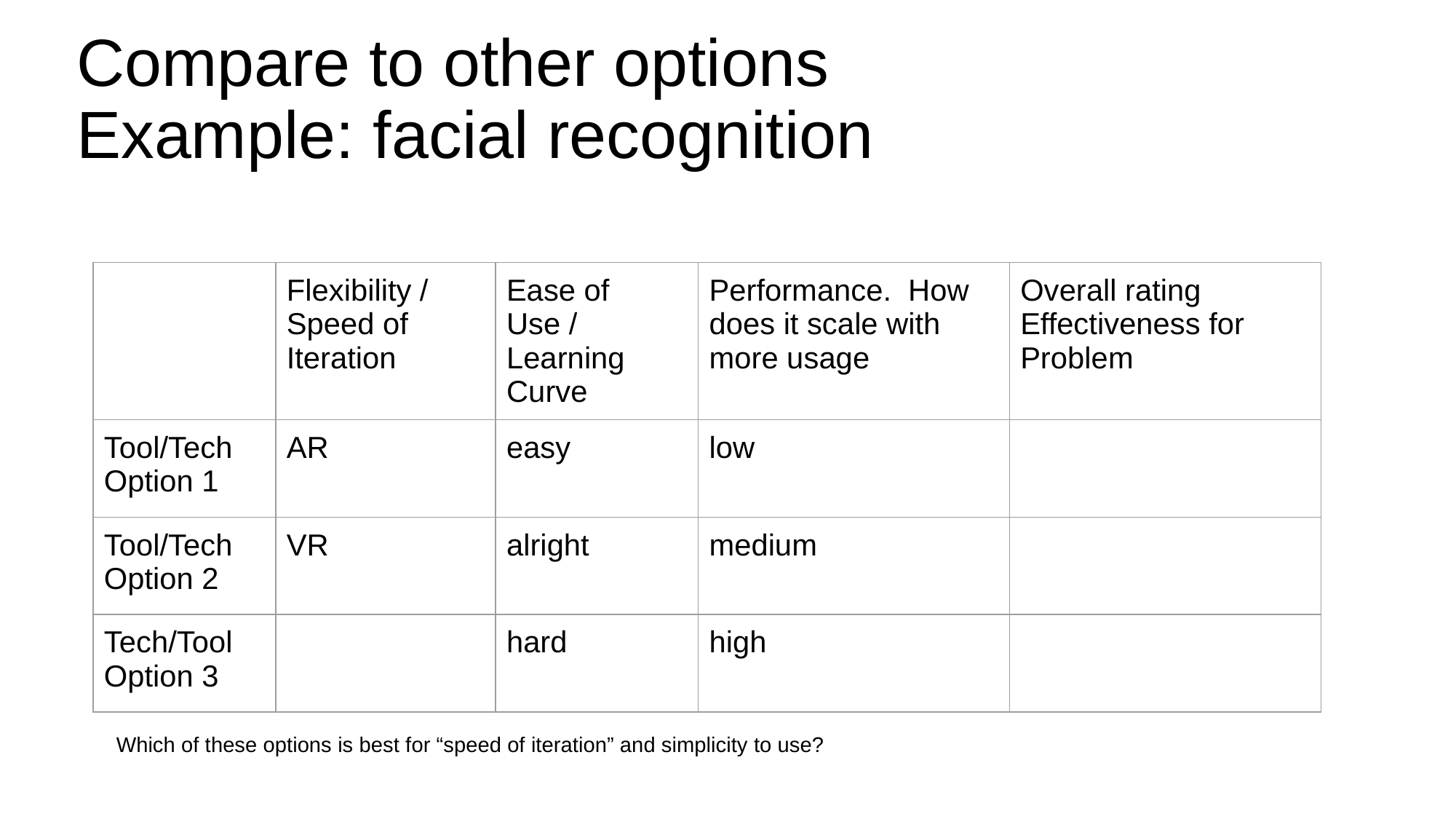

# Compare to other options
Example: facial recognition
|  | Flexibility / Speed of Iteration | Ease of Use / Learning Curve | Performance. How does it scale with more usage | Overall rating Effectiveness for Problem |
| --- | --- | --- | --- | --- |
| Tool/Tech Option 1 | AR | easy | low |  |
| Tool/Tech Option 2 | VR | alright | medium |  |
| Tech/Tool Option 3 |  | hard | high |  |
Which of these options is best for “speed of iteration” and simplicity to use?